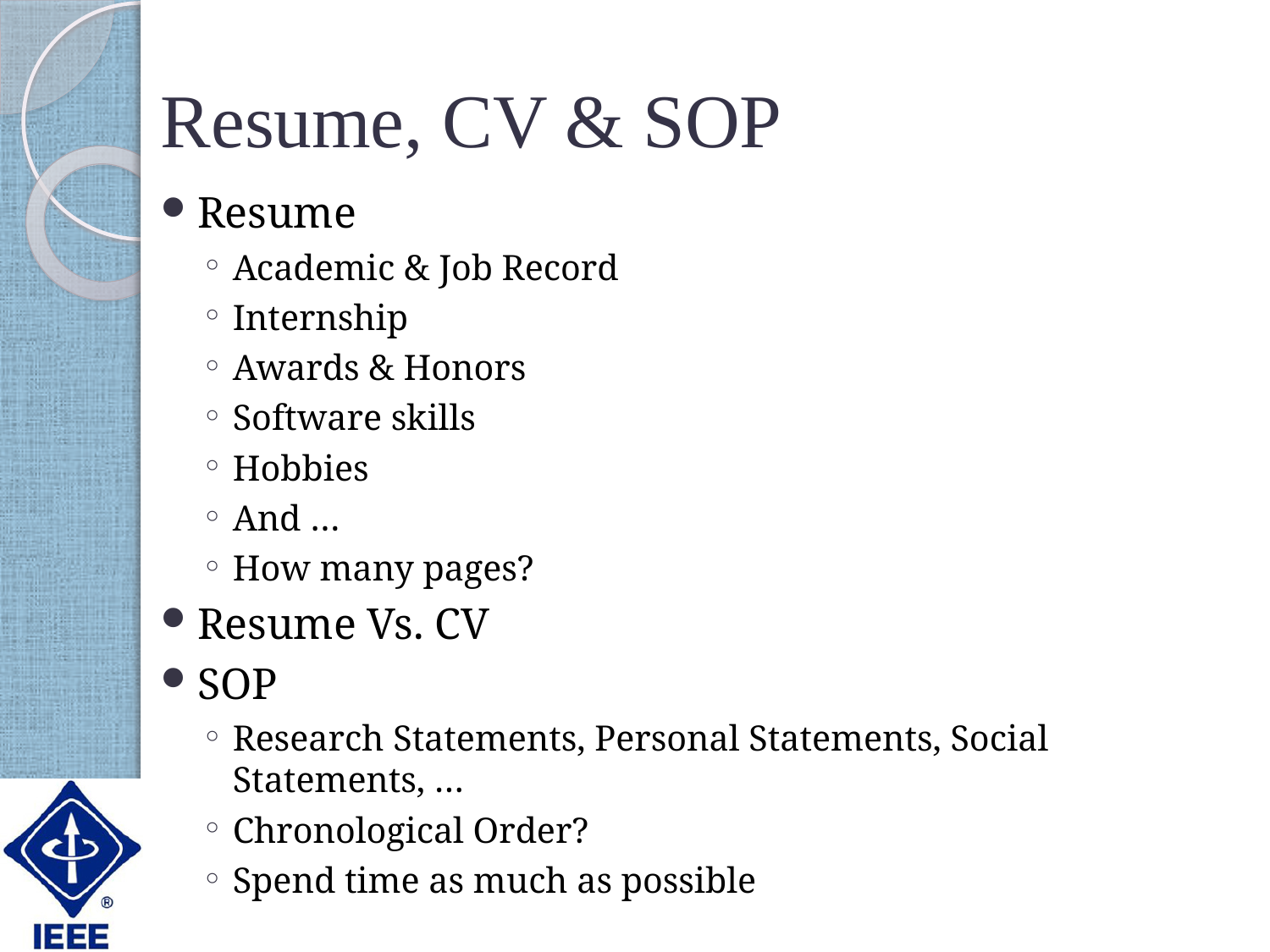

# Resume, CV & SOP
Resume
Academic & Job Record
Internship
Awards & Honors
Software skills
Hobbies
And …
How many pages?
Resume Vs. CV
SOP
Research Statements, Personal Statements, Social Statements, …
Chronological Order?
Spend time as much as possible